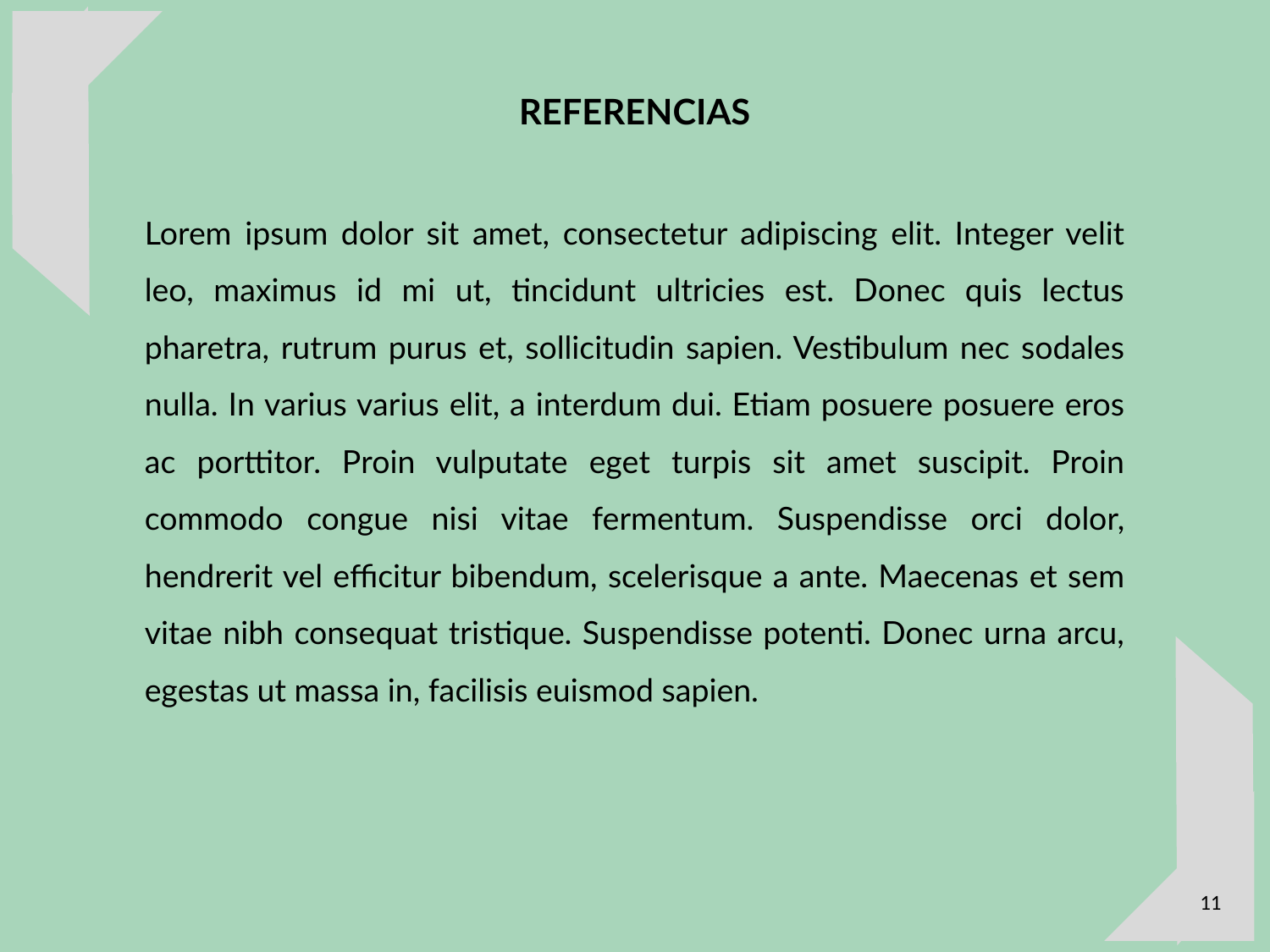

REFERENCIAS
Lorem ipsum dolor sit amet, consectetur adipiscing elit. Integer velit leo, maximus id mi ut, tincidunt ultricies est. Donec quis lectus pharetra, rutrum purus et, sollicitudin sapien. Vestibulum nec sodales nulla. In varius varius elit, a interdum dui. Etiam posuere posuere eros ac porttitor. Proin vulputate eget turpis sit amet suscipit. Proin commodo congue nisi vitae fermentum. Suspendisse orci dolor, hendrerit vel efficitur bibendum, scelerisque a ante. Maecenas et sem vitae nibh consequat tristique. Suspendisse potenti. Donec urna arcu, egestas ut massa in, facilisis euismod sapien.

11